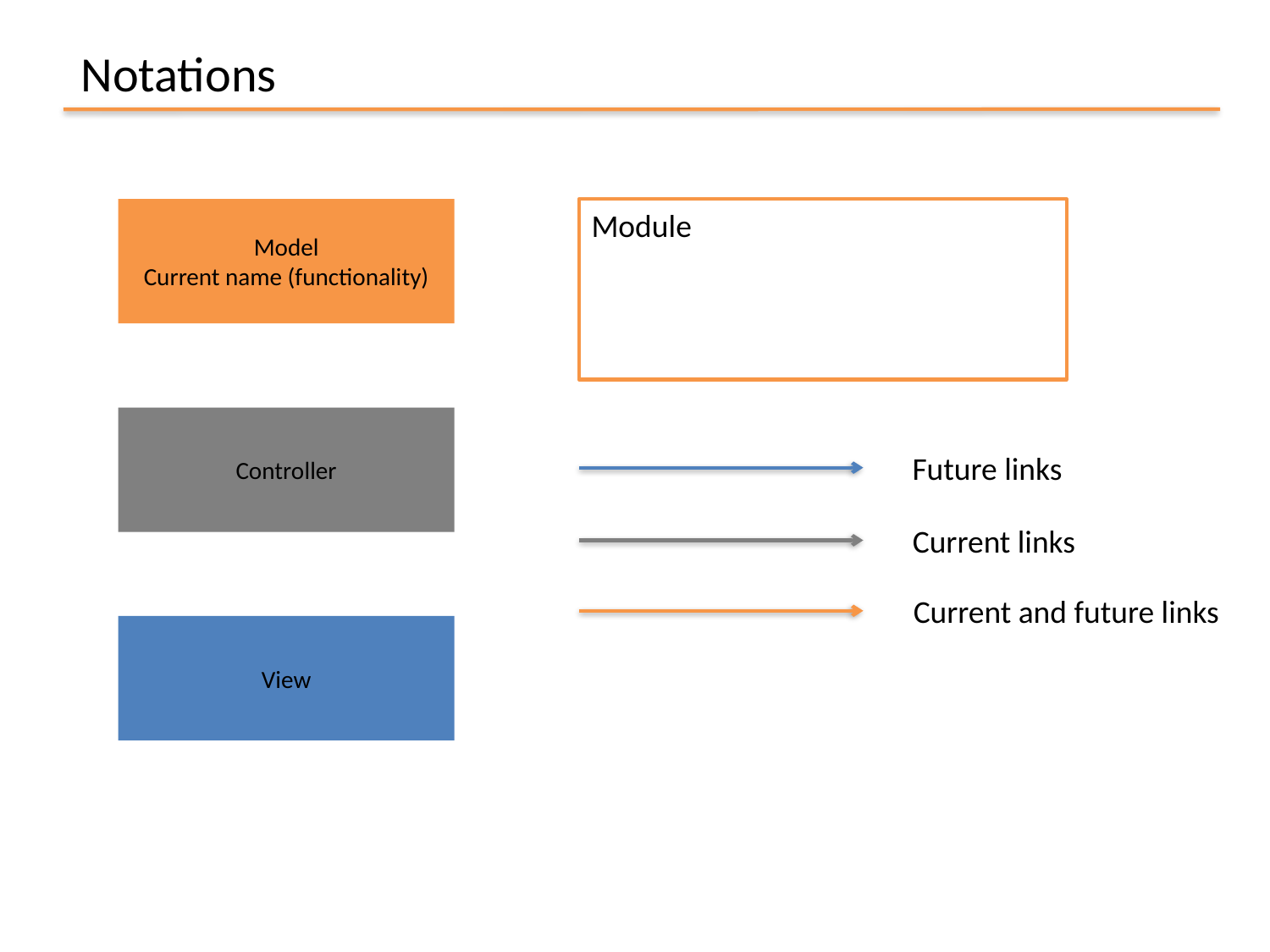

Notations
Model
Current name (functionality)
Module
Controller
Future links
Current links
Current and future links
View